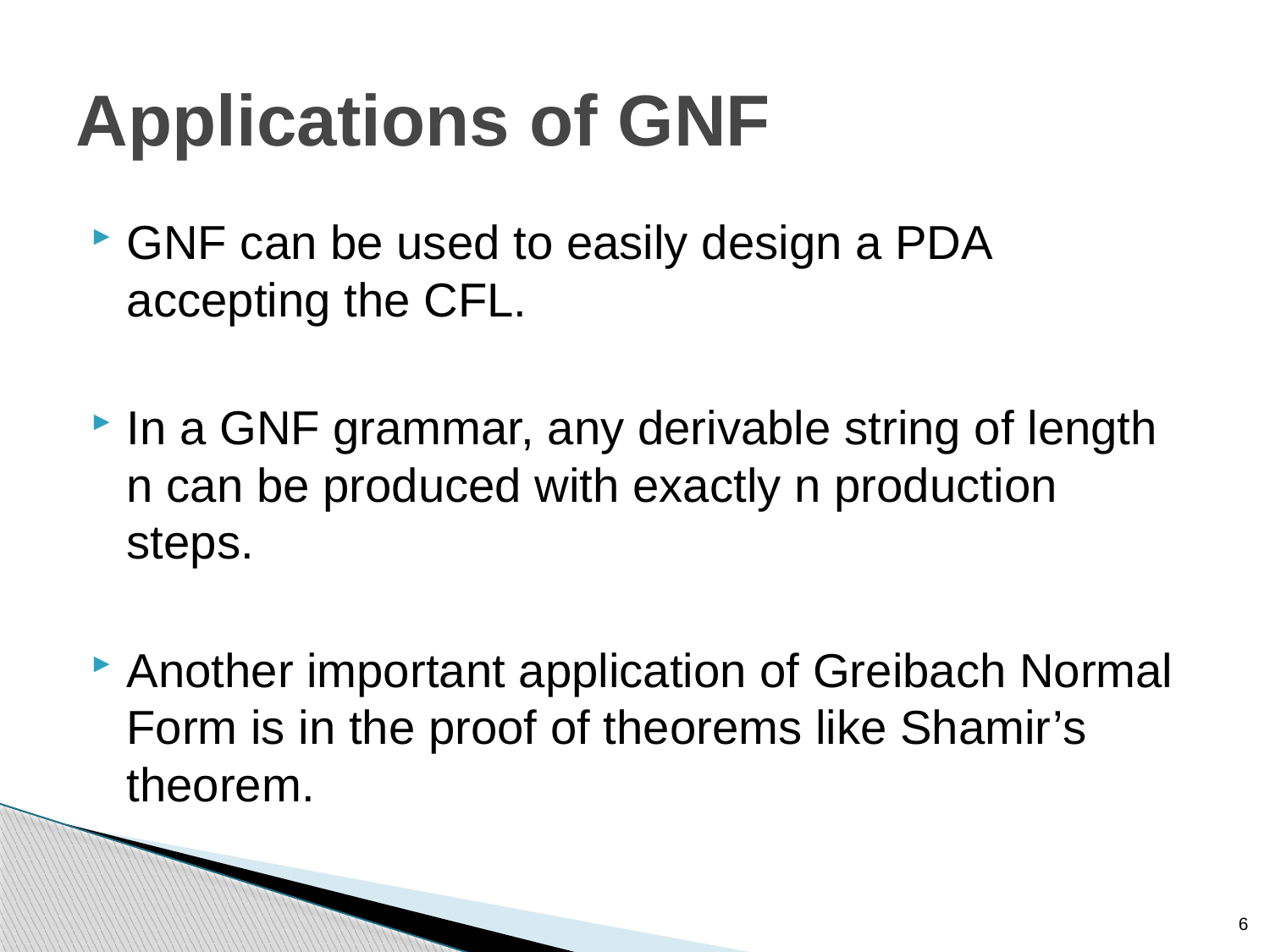

# Applications of GNF
GNF can be used to easily design a PDA accepting the CFL.

In a GNF grammar, any derivable string of length n can be produced with exactly n production steps.

Another important application of Greibach Normal Form is in the proof of theorems like Shamir’s theorem.
6